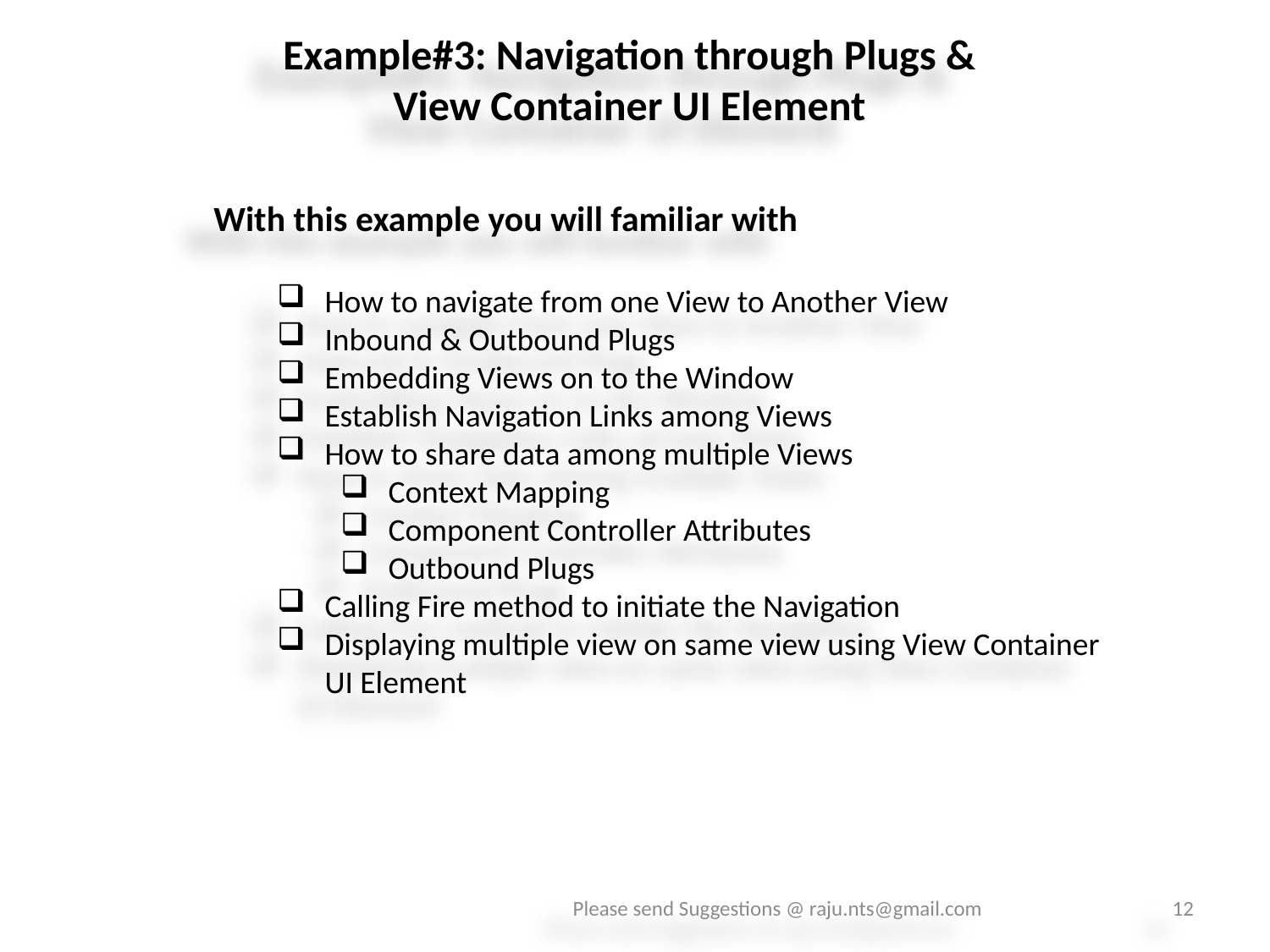

Example#3: Navigation through Plugs & View Container UI Element
With this example you will familiar with

How to navigate from one View to Another View
Inbound & Outbound Plugs
Embedding Views on to the Window
Establish Navigation Links among Views
How to share data among multiple Views
Context Mapping
Component Controller Attributes
Outbound Plugs
Calling Fire method to initiate the Navigation
Displaying multiple view on same view using View Container UI Element

Please send Suggestions @ raju.nts@gmail.com
12